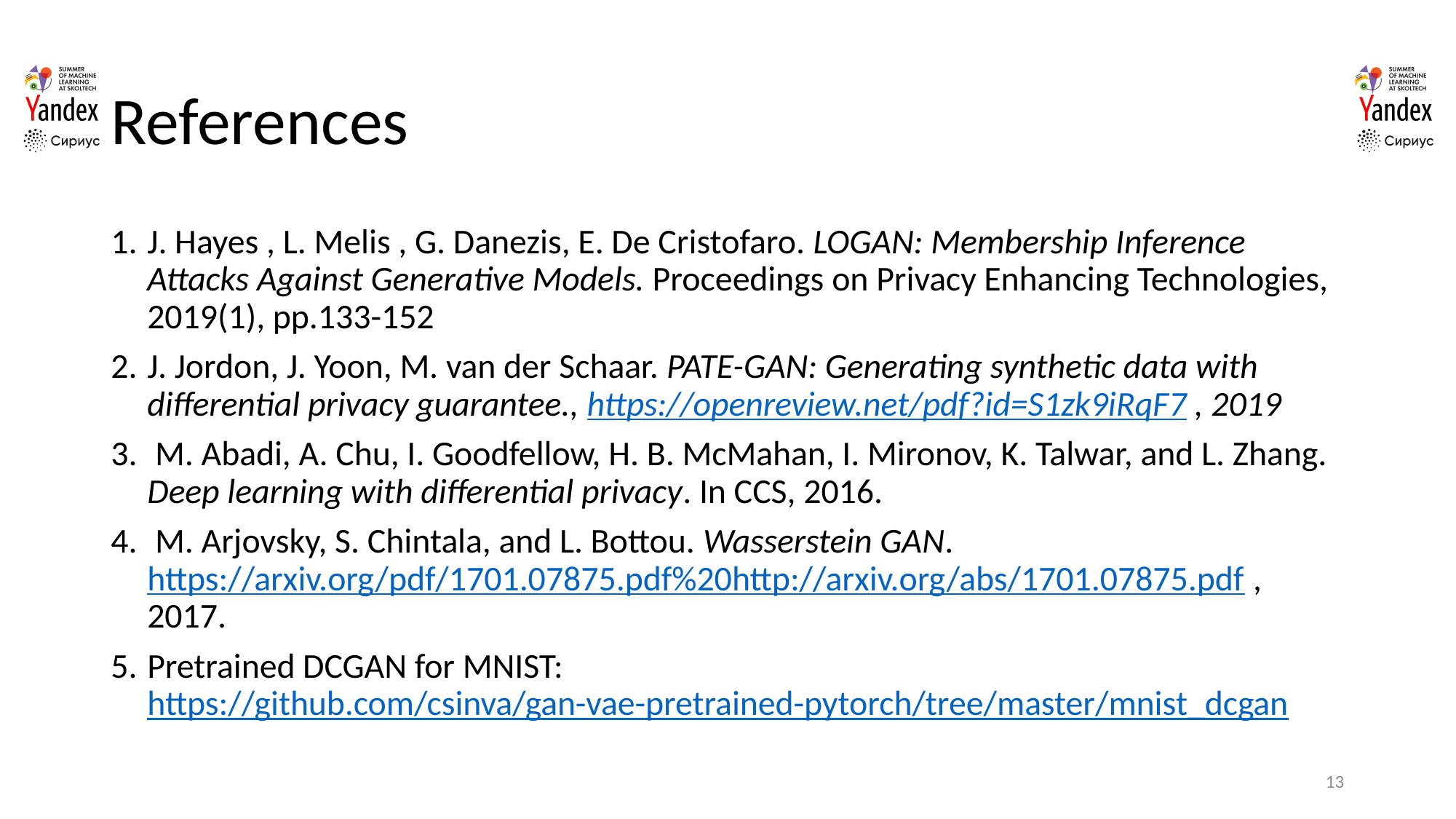

# References
J. Hayes , L. Melis , G. Danezis, E. De Cristofaro. LOGAN: Membership Inference Attacks Against Generative Models. Proceedings on Privacy Enhancing Technologies, 2019(1), pp.133-152
J. Jordon, J. Yoon, M. van der Schaar. PATE-GAN: Generating synthetic data with differential privacy guarantee., https://openreview.net/pdf?id=S1zk9iRqF7 , 2019
 M. Abadi, A. Chu, I. Goodfellow, H. B. McMahan, I. Mironov, K. Talwar, and L. Zhang. Deep learning with differential privacy. In CCS, 2016.
 M. Arjovsky, S. Chintala, and L. Bottou. Wasserstein GAN. https://arxiv.org/pdf/1701.07875.pdf%20http://arxiv.org/abs/1701.07875.pdf , 2017.
Pretrained DCGAN for MNIST: https://github.com/csinva/gan-vae-pretrained-pytorch/tree/master/mnist_dcgan

13